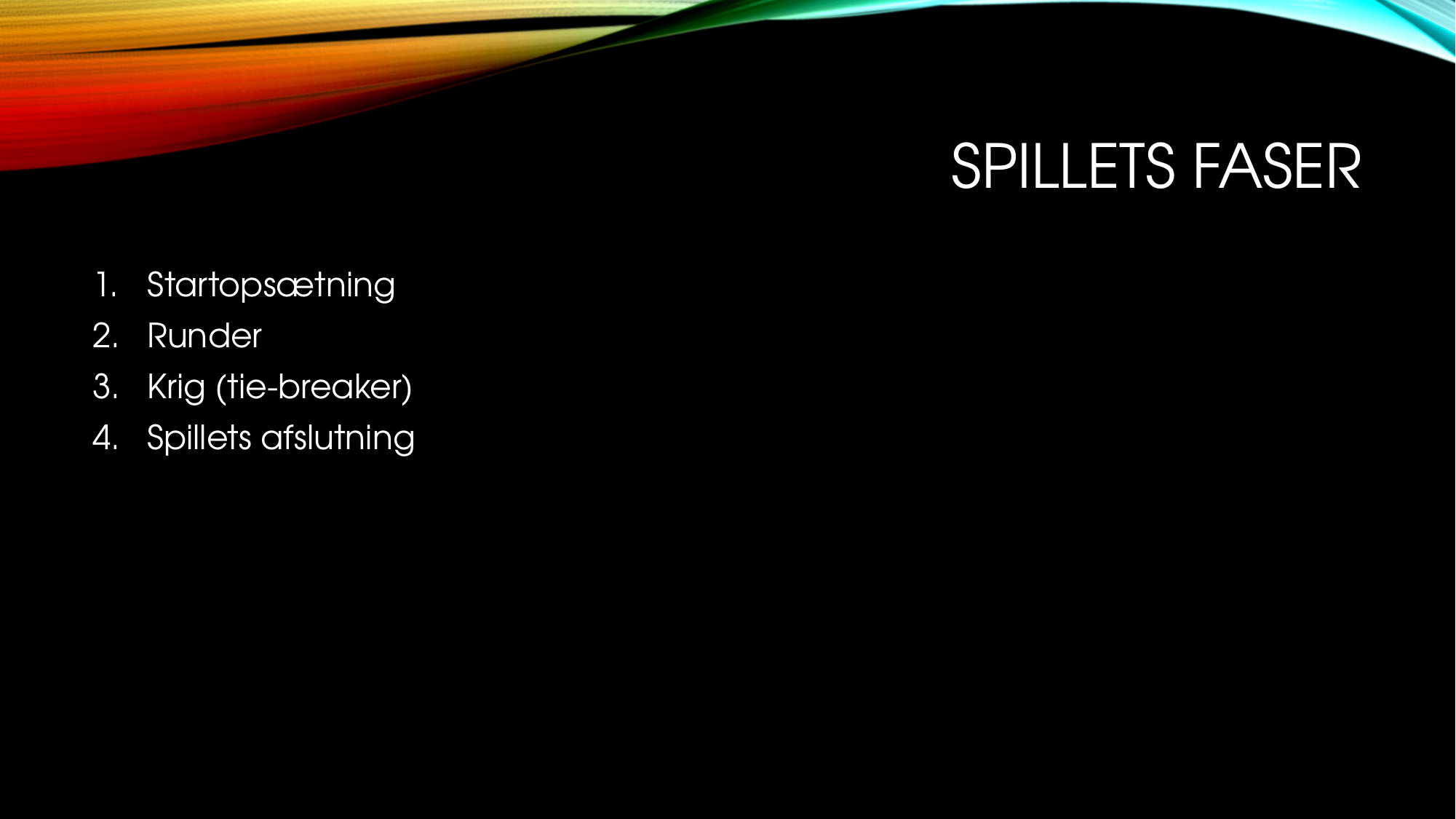

# Spillets faser
Startopsætning
Runder
Krig (tie-breaker)
Spillets afslutning